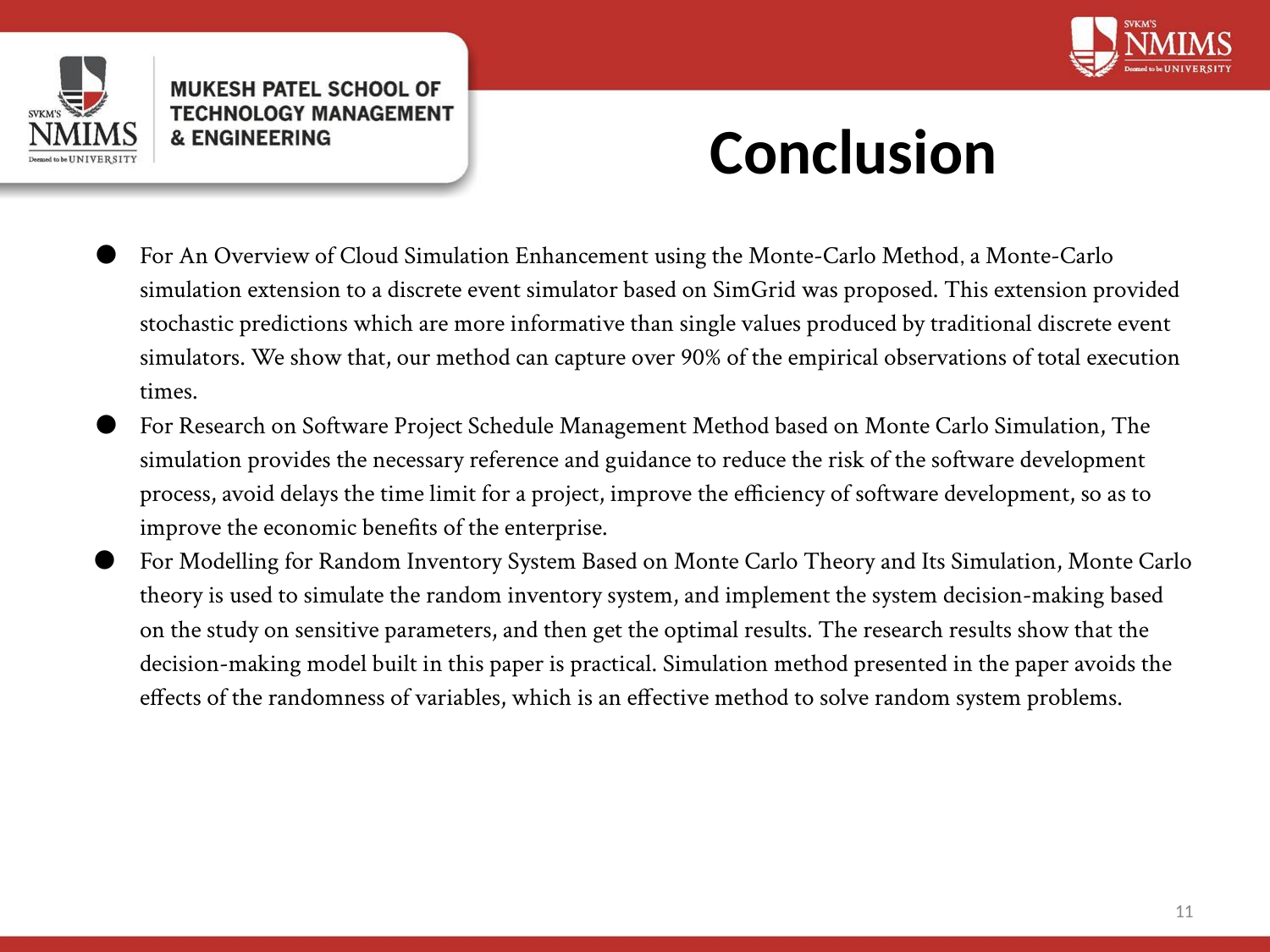

# Conclusion
For An Overview of Cloud Simulation Enhancement using the Monte-Carlo Method, a Monte-Carlo simulation extension to a discrete event simulator based on SimGrid was proposed. This extension provided stochastic predictions which are more informative than single values produced by traditional discrete event simulators. We show that, our method can capture over 90% of the empirical observations of total execution times.
For Research on Software Project Schedule Management Method based on Monte Carlo Simulation, The simulation provides the necessary reference and guidance to reduce the risk of the software development process, avoid delays the time limit for a project, improve the efficiency of software development, so as to improve the economic benefits of the enterprise.
For Modelling for Random Inventory System Based on Monte Carlo Theory and Its Simulation, Monte Carlo theory is used to simulate the random inventory system, and implement the system decision-making based on the study on sensitive parameters, and then get the optimal results. The research results show that the decision-making model built in this paper is practical. Simulation method presented in the paper avoids the effects of the randomness of variables, which is an effective method to solve random system problems.

11